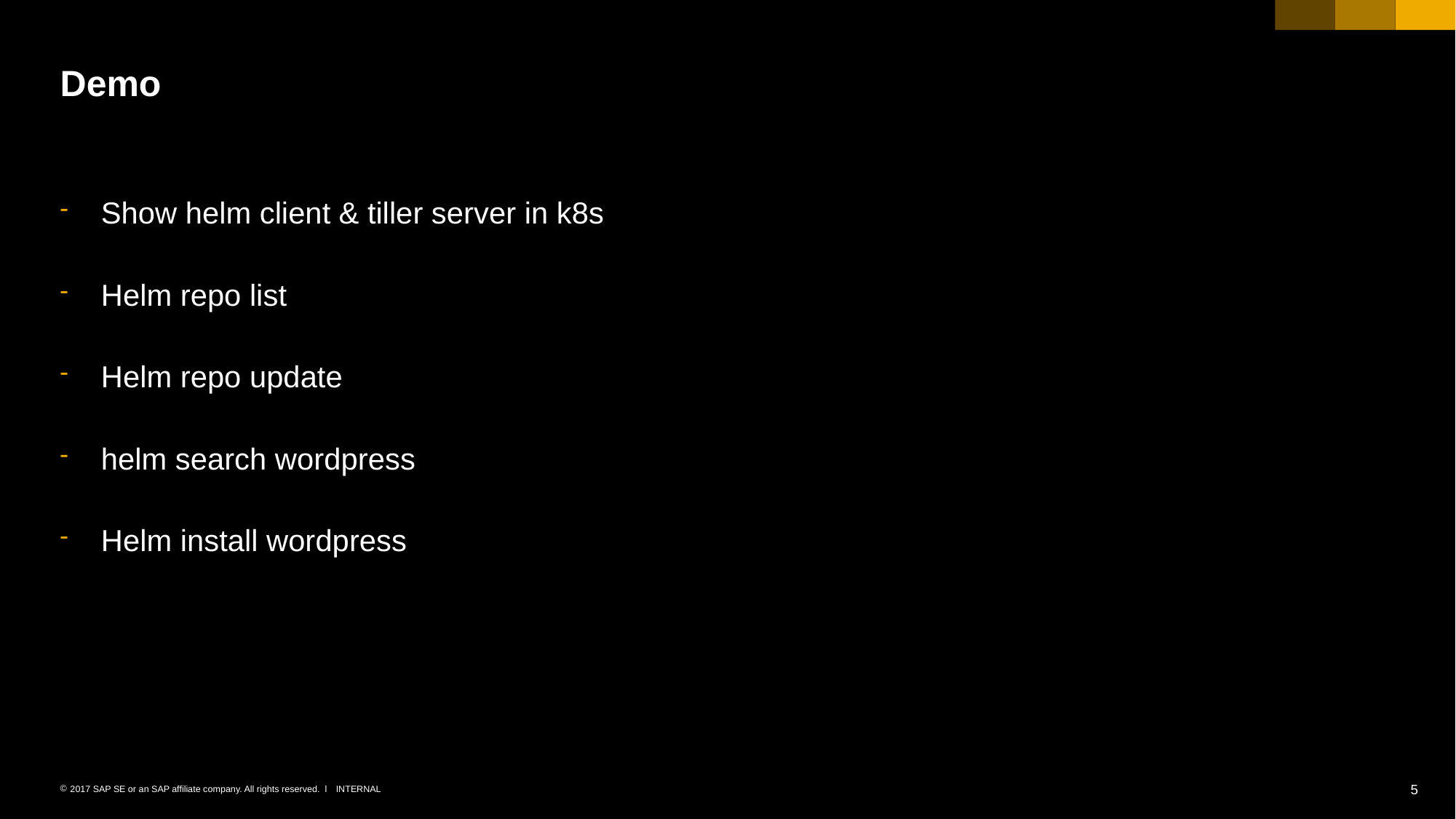

# Demo
Show helm client & tiller server in k8s
Helm repo list
Helm repo update
helm search wordpress
Helm install wordpress